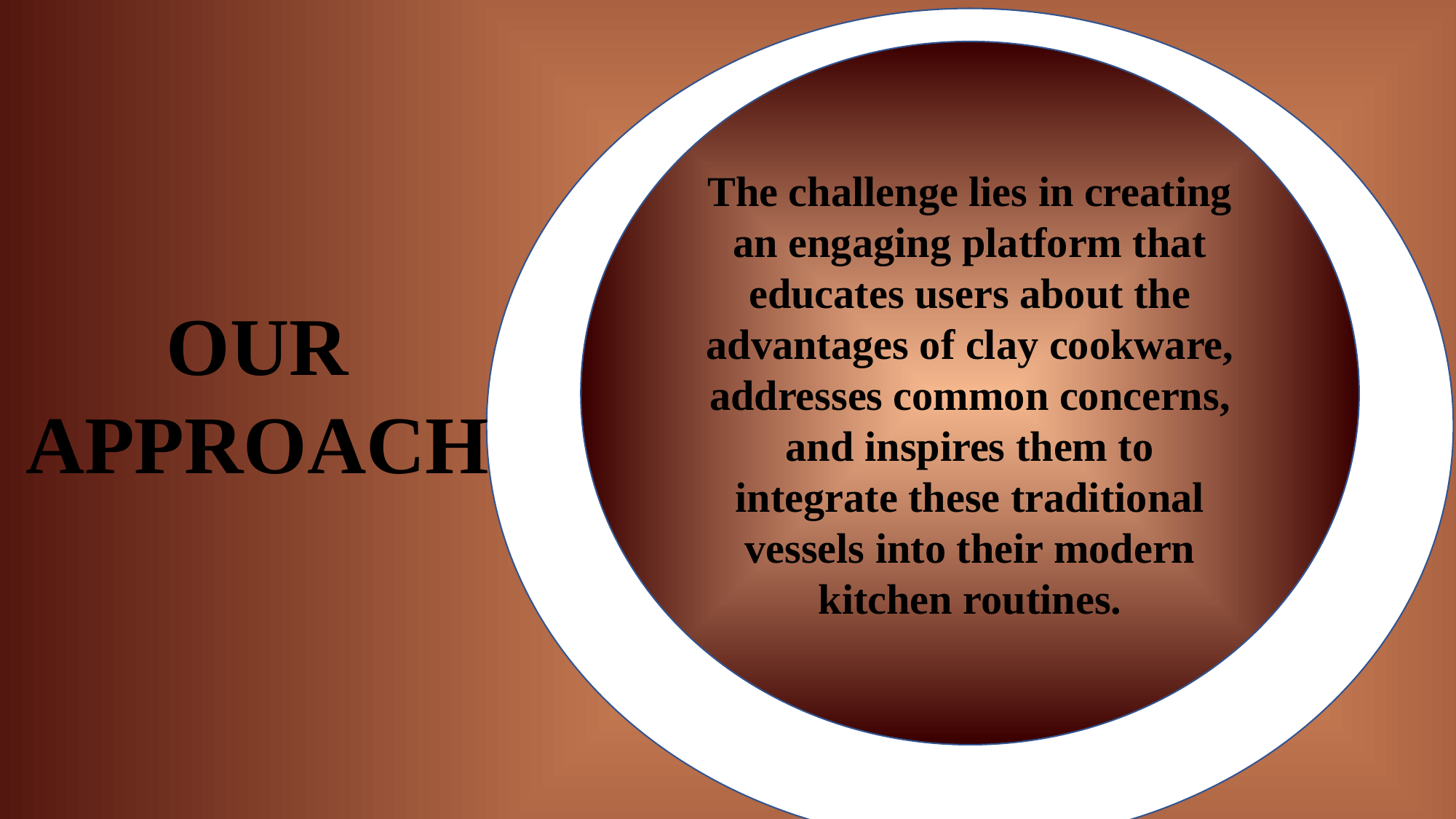

The challenge lies in creating an engaging platform that educates users about the advantages of clay cookware, addresses common concerns, and inspires them to integrate these traditional vessels into their modern kitchen routines.

OUR APPROACH